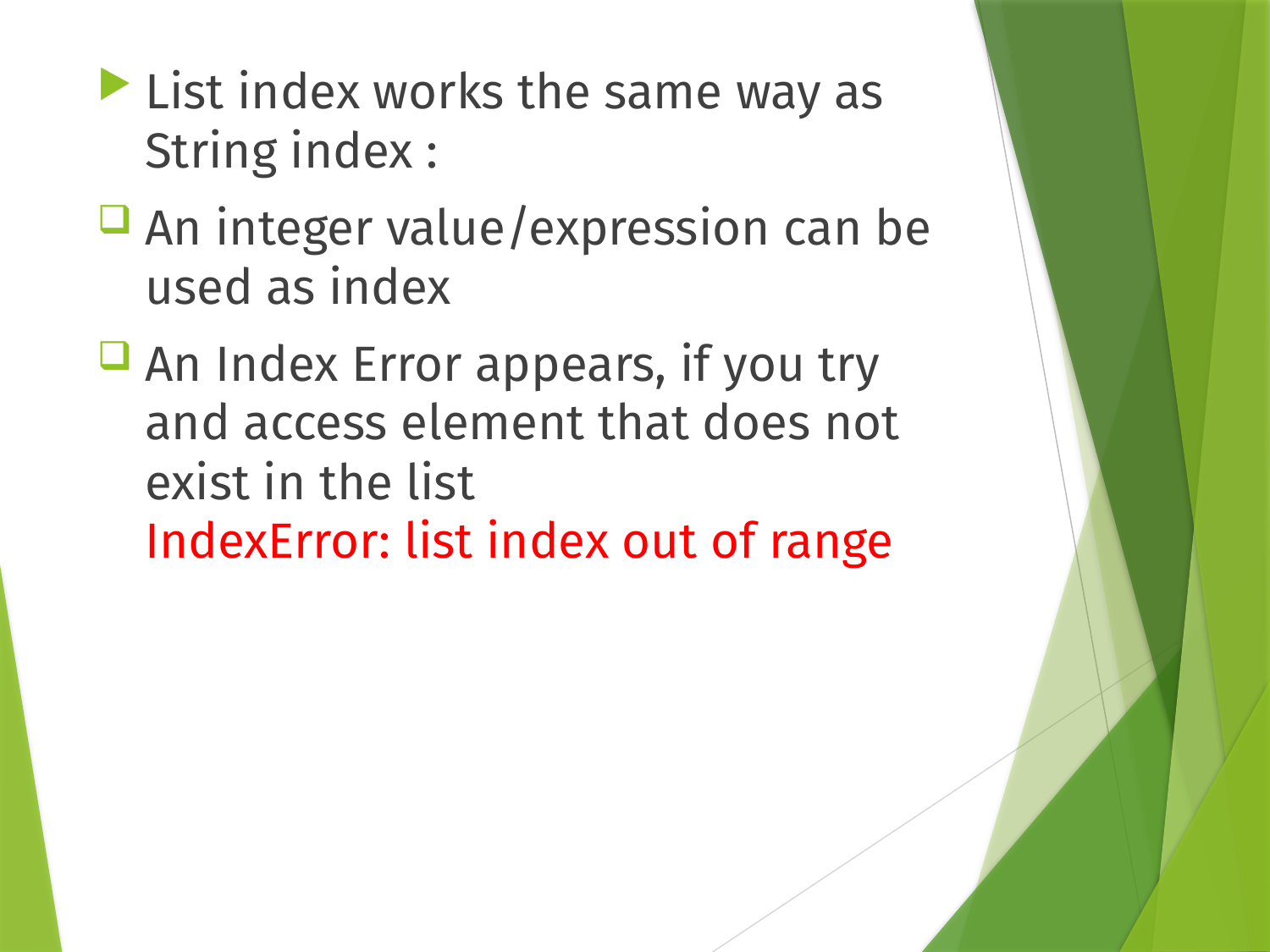

List index works the same way as String index :
An integer value/expression can be used as index
An Index Error appears, if you try and access element that does not exist in the list
IndexError: list index out of range